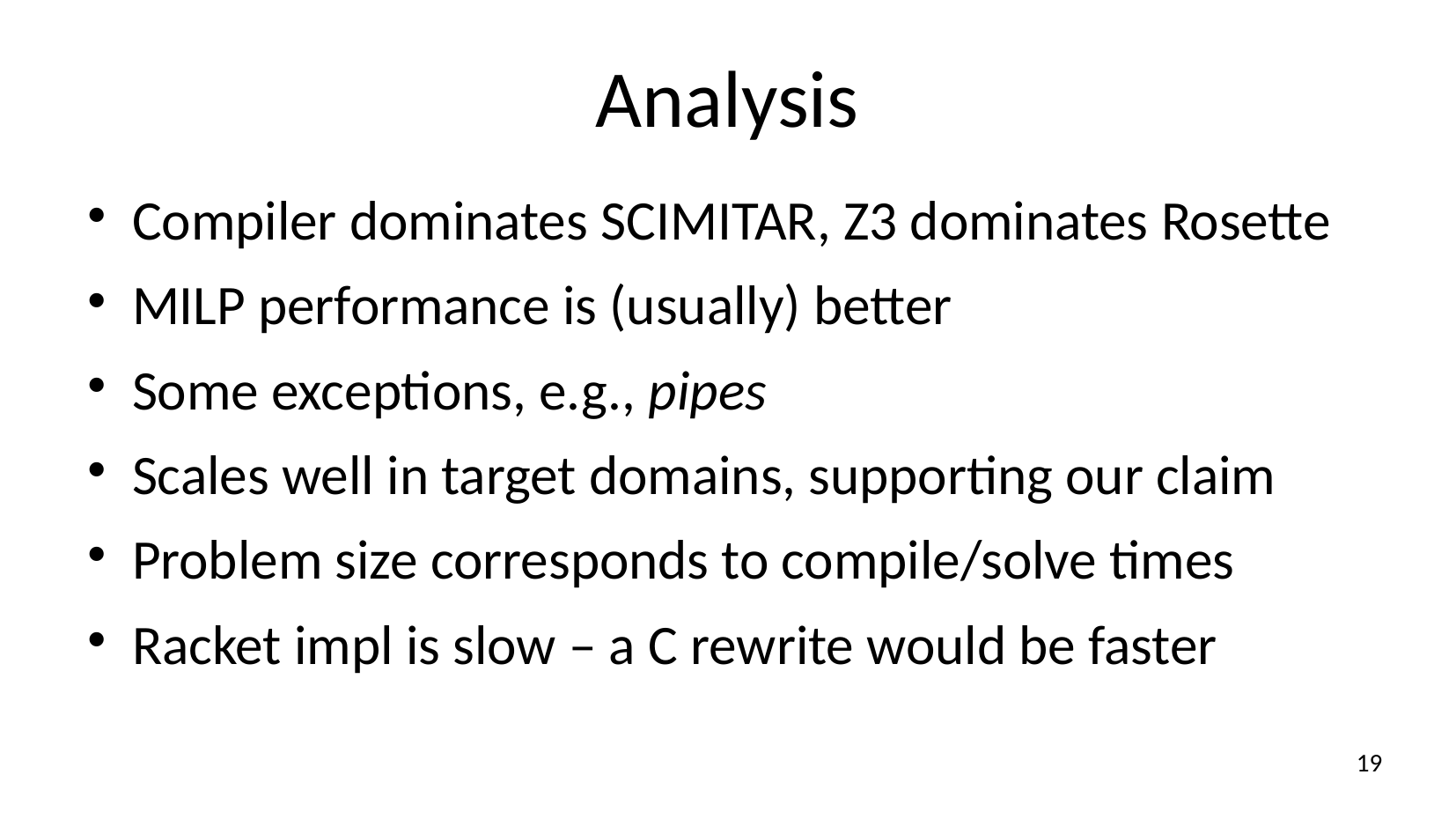

# Analysis
Compiler dominates Scimitar, Z3 dominates Rosette
MILP performance is (usually) better
Some exceptions, e.g., pipes
Scales well in target domains, supporting our claim
Problem size corresponds to compile/solve times
Racket impl is slow – a C rewrite would be faster
19